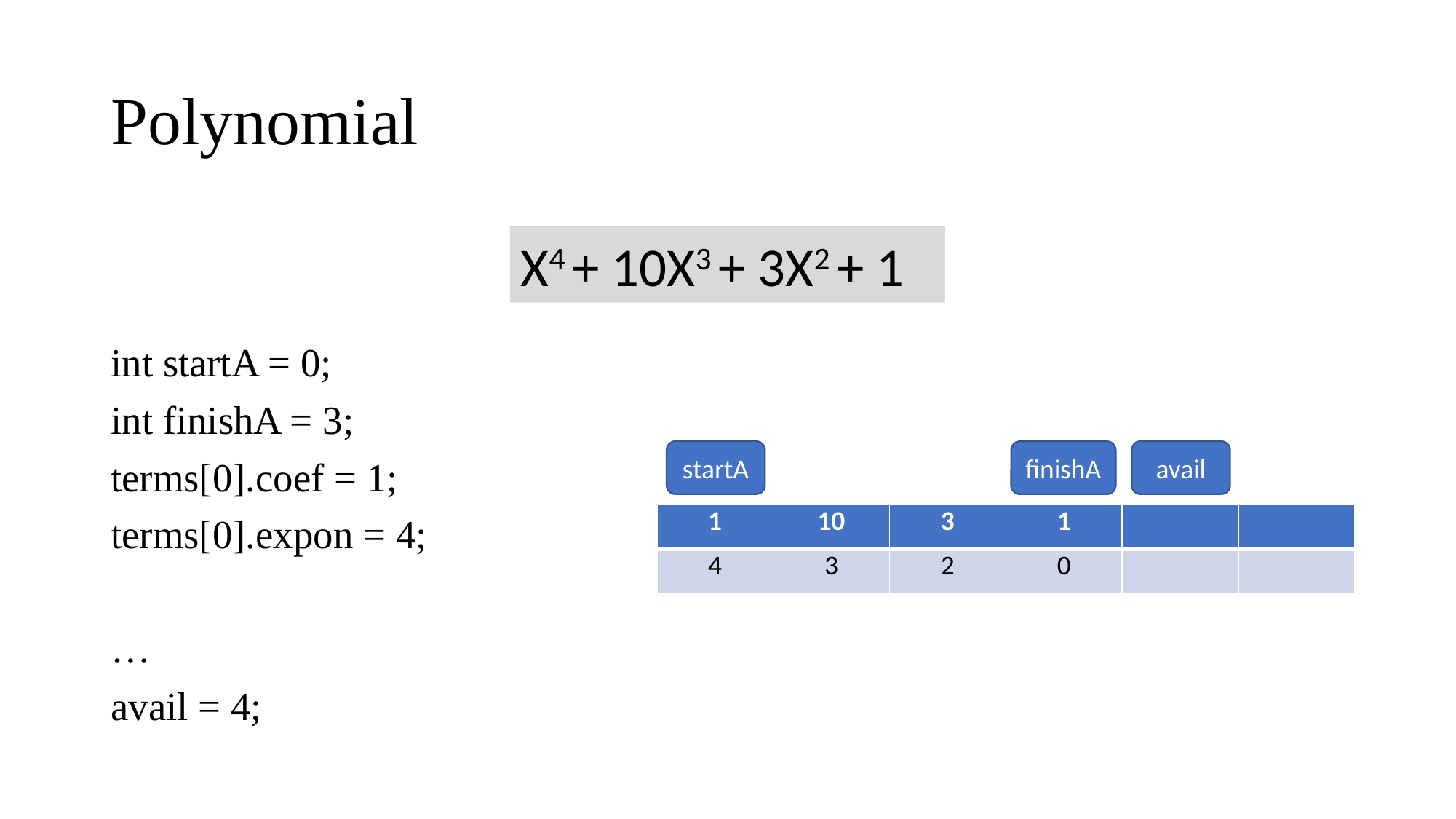

# Polynomial

int startA = 0;
int finishA = 3;
terms[0].coef = 1;
terms[0].expon = 4;

…
avail = 4;
X4 + 10X3 + 3X2 + 1
startA
avail
finishA
| 1 | 10 | 3 | 1 |  |  |
| --- | --- | --- | --- | --- | --- |
| 4 | 3 | 2 | 0 |  |  |